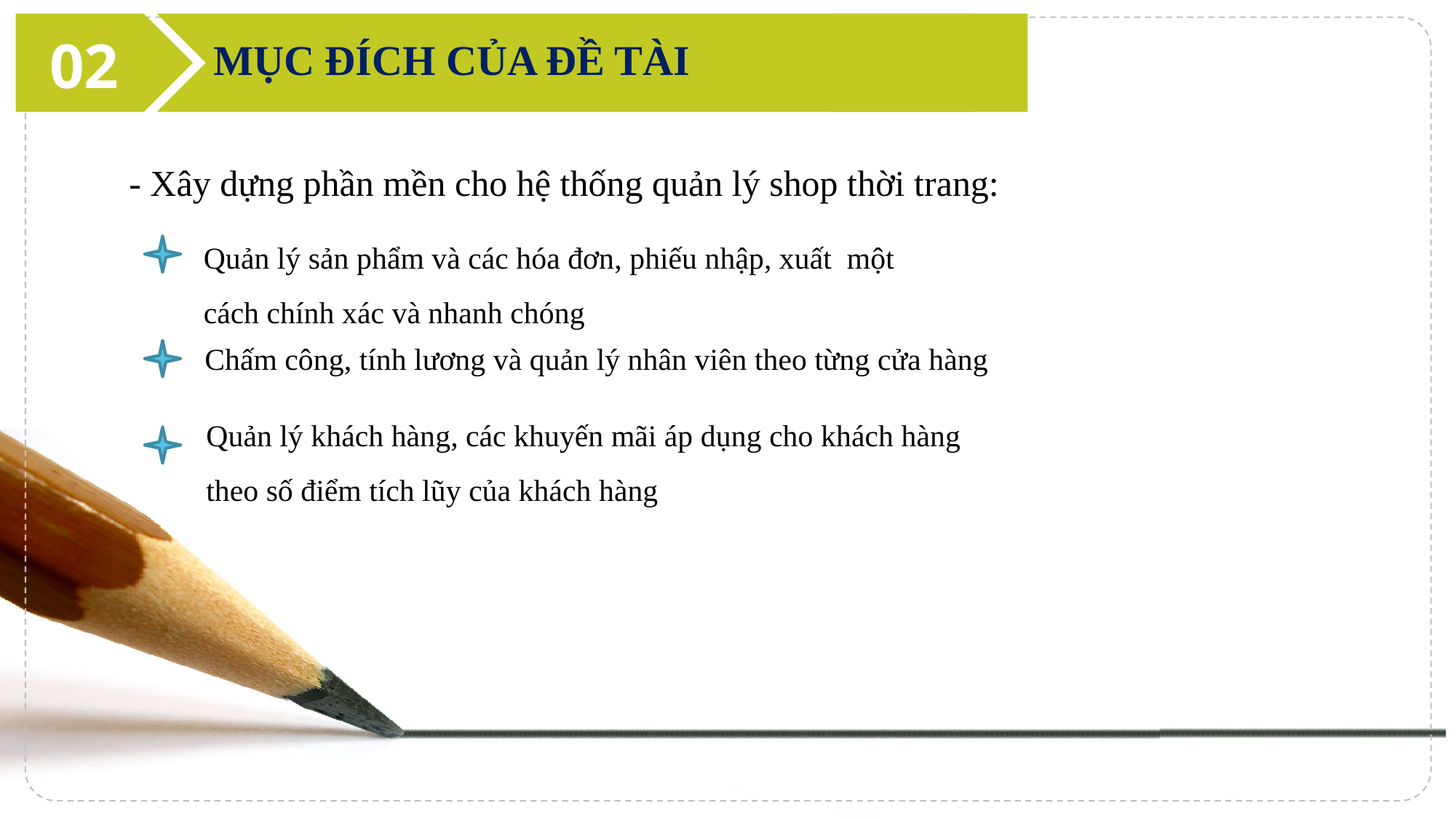

02
MỤC ĐÍCH CỦA ĐỀ TÀI
- Xây dựng phần mền cho hệ thống quản lý shop thời trang:
Quản lý sản phẩm và các hóa đơn, phiếu nhập, xuất  một cách chính xác và nhanh chóng

Chấm công, tính lương và quản lý nhân viên theo từng cửa hàng

Quản lý khách hàng, các khuyến mãi áp dụng cho khách hàng theo số điểm tích lũy của khách hàng